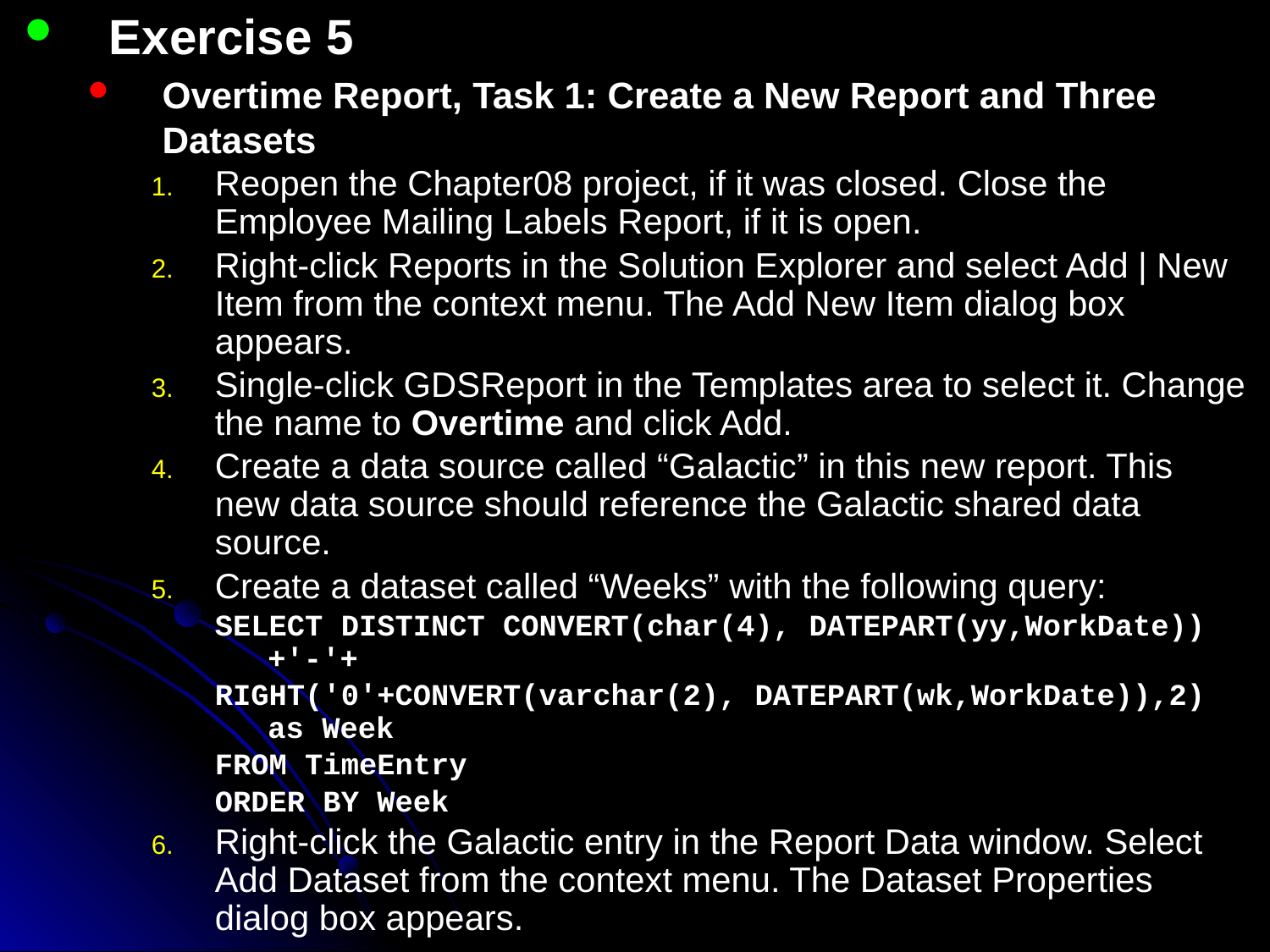

Exercise 5
Overtime Report, Task 1: Create a New Report and Three Datasets
Reopen the Chapter08 project, if it was closed. Close the Employee Mailing Labels Report, if it is open.
Right-click Reports in the Solution Explorer and select Add | New Item from the context menu. The Add New Item dialog box appears.
Single-click GDSReport in the Templates area to select it. Change the name to Overtime and click Add.
Create a data source called “Galactic” in this new report. This new data source should reference the Galactic shared data source.
Create a dataset called “Weeks” with the following query:
SELECT DISTINCT CONVERT(char(4), DATEPART(yy,WorkDate))+'-'+
RIGHT('0'+CONVERT(varchar(2), DATEPART(wk,WorkDate)),2) as Week
FROM TimeEntry
ORDER BY Week
Right-click the Galactic entry in the Report Data window. Select Add Dataset from the context menu. The Dataset Properties dialog box appears.